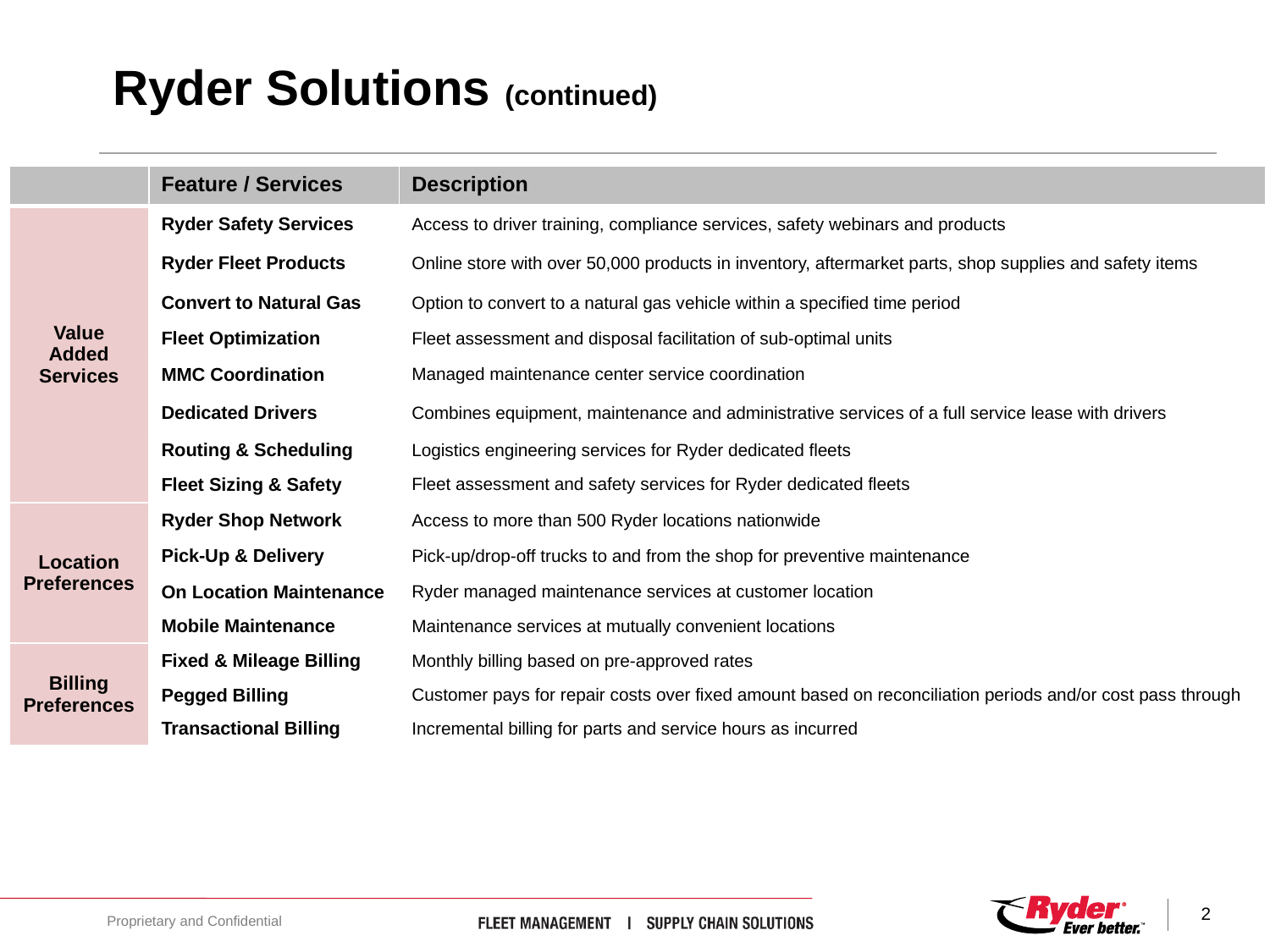

# Ryder Solutions (continued)
|  | Feature / Services | Description |
| --- | --- | --- |
| Value Added Services | Ryder Safety Services | Access to driver training, compliance services, safety webinars and products |
|  | Ryder Fleet Products | Online store with over 50,000 products in inventory, aftermarket parts, shop supplies and safety items |
|  | Convert to Natural Gas | Option to convert to a natural gas vehicle within a specified time period |
|  | Fleet Optimization | Fleet assessment and disposal facilitation of sub-optimal units |
|  | MMC Coordination | Managed maintenance center service coordination |
|  | Dedicated Drivers | Combines equipment, maintenance and administrative services of a full service lease with drivers |
|  | Routing & Scheduling | Logistics engineering services for Ryder dedicated fleets |
|  | Fleet Sizing & Safety | Fleet assessment and safety services for Ryder dedicated fleets |
| Location Preferences | Ryder Shop Network | Access to more than 500 Ryder locations nationwide |
|  | Pick-Up & Delivery | Pick-up/drop-off trucks to and from the shop for preventive maintenance |
|  | On Location Maintenance | Ryder managed maintenance services at customer location |
|  | Mobile Maintenance | Maintenance services at mutually convenient locations |
| Billing Preferences | Fixed & Mileage Billing | Monthly billing based on pre-approved rates |
|  | Pegged Billing | Customer pays for repair costs over fixed amount based on reconciliation periods and/or cost pass through |
|  | Transactional Billing | Incremental billing for parts and service hours as incurred |
2